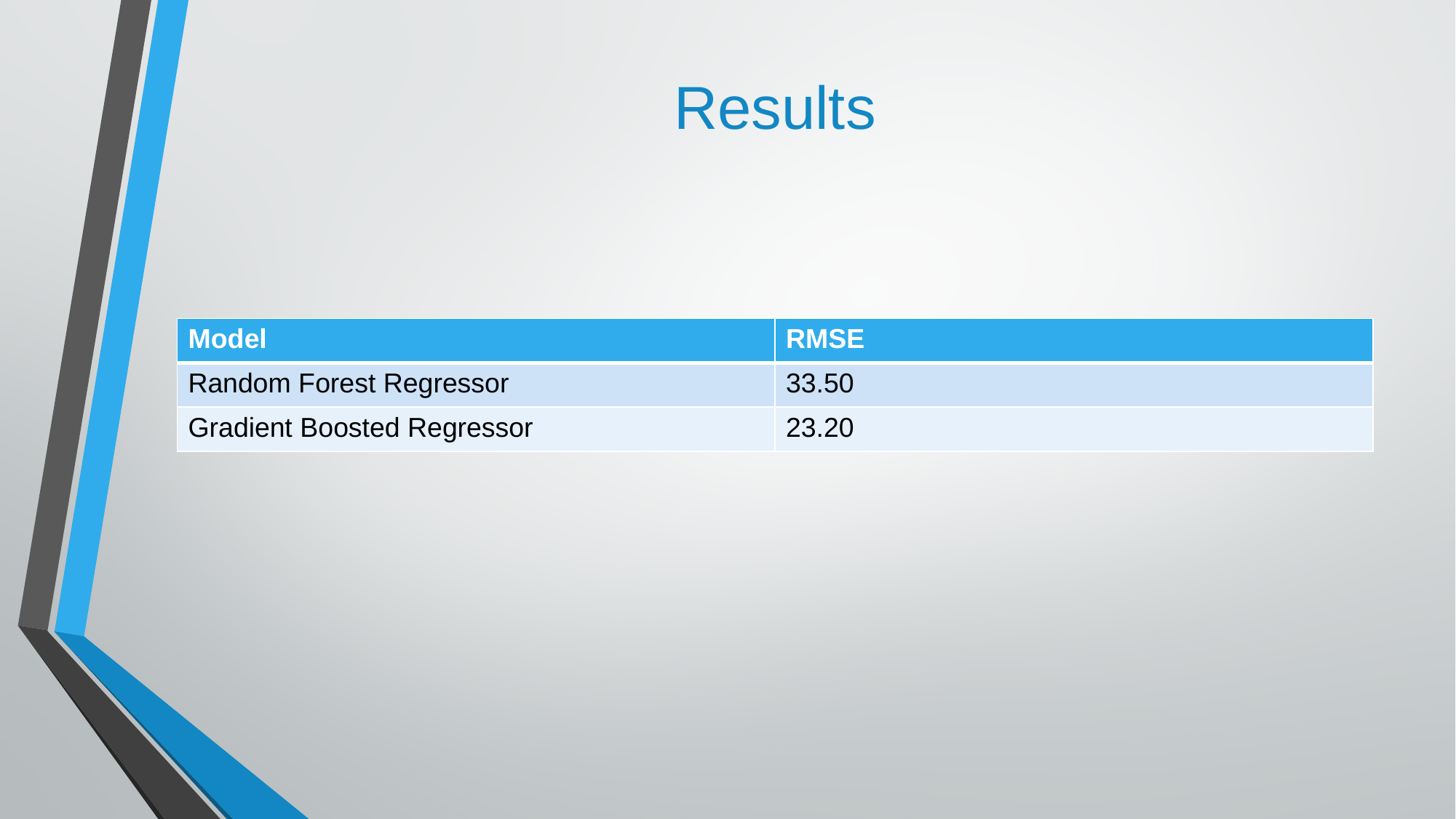

# Results
| Model | RMSE |
| --- | --- |
| Random Forest Regressor | 33.50 |
| Gradient Boosted Regressor | 23.20 |